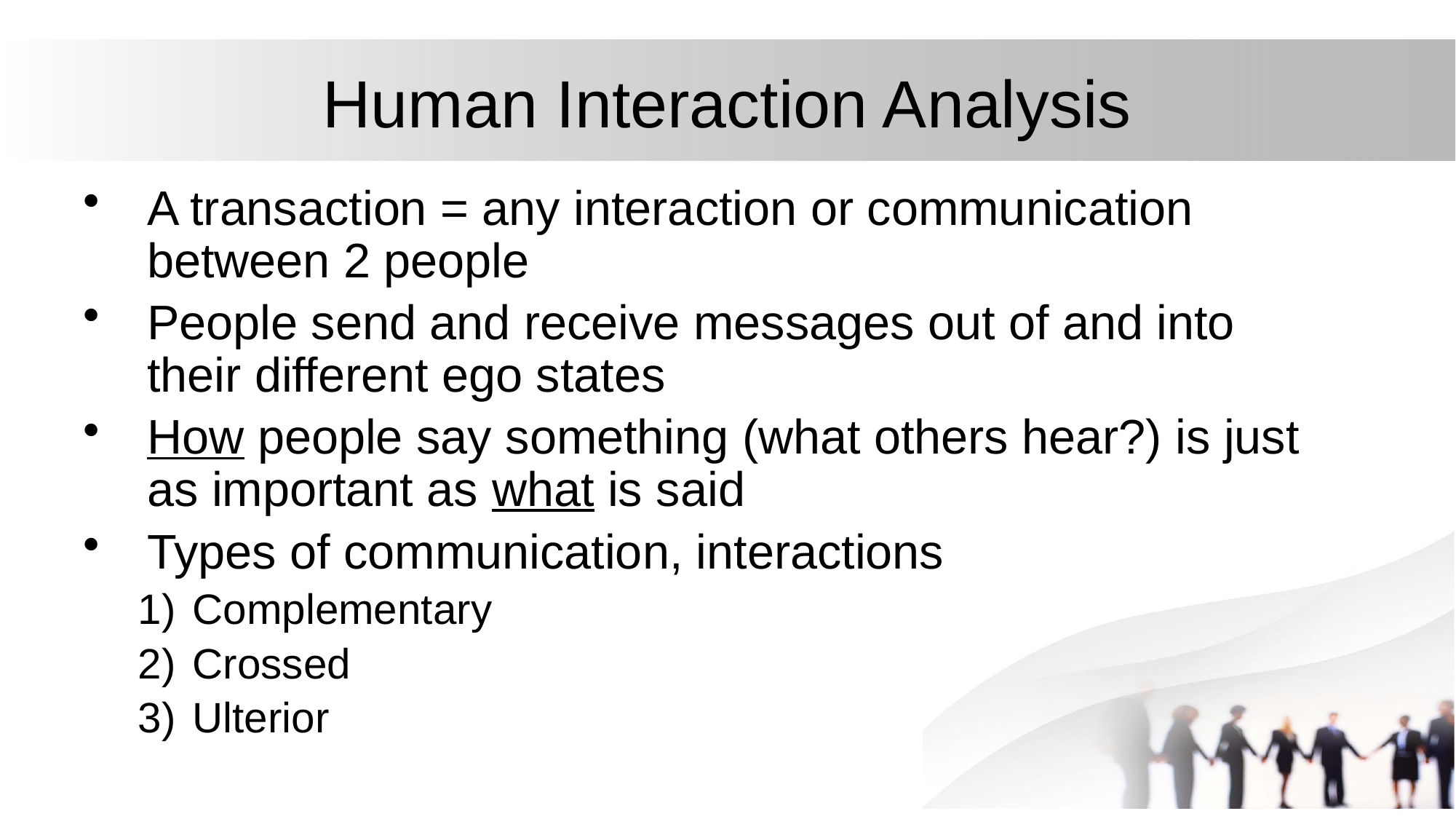

# Human Interaction Analysis
A transaction = any interaction or communication between 2 people
People send and receive messages out of and into their different ego states
How people say something (what others hear?) is just as important as what is said
Types of communication, interactions
Complementary
Crossed
Ulterior